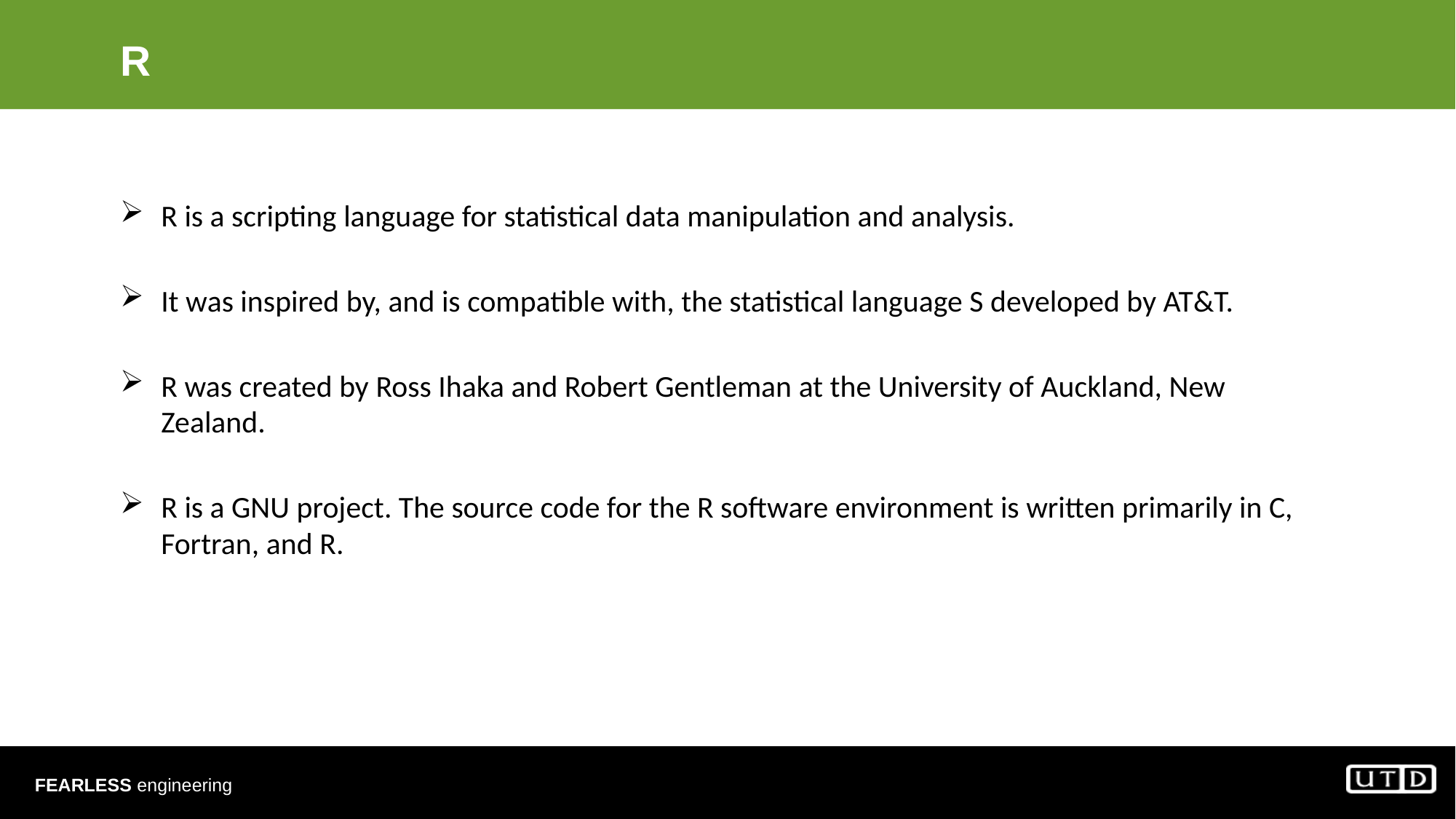

# R
R is a scripting language for statistical data manipulation and analysis.

It was inspired by, and is compatible with, the statistical language S developed by AT&T.

R was created by Ross Ihaka and Robert Gentleman at the University of Auckland, New Zealand.

R is a GNU project. The source code for the R software environment is written primarily in C, Fortran, and R.